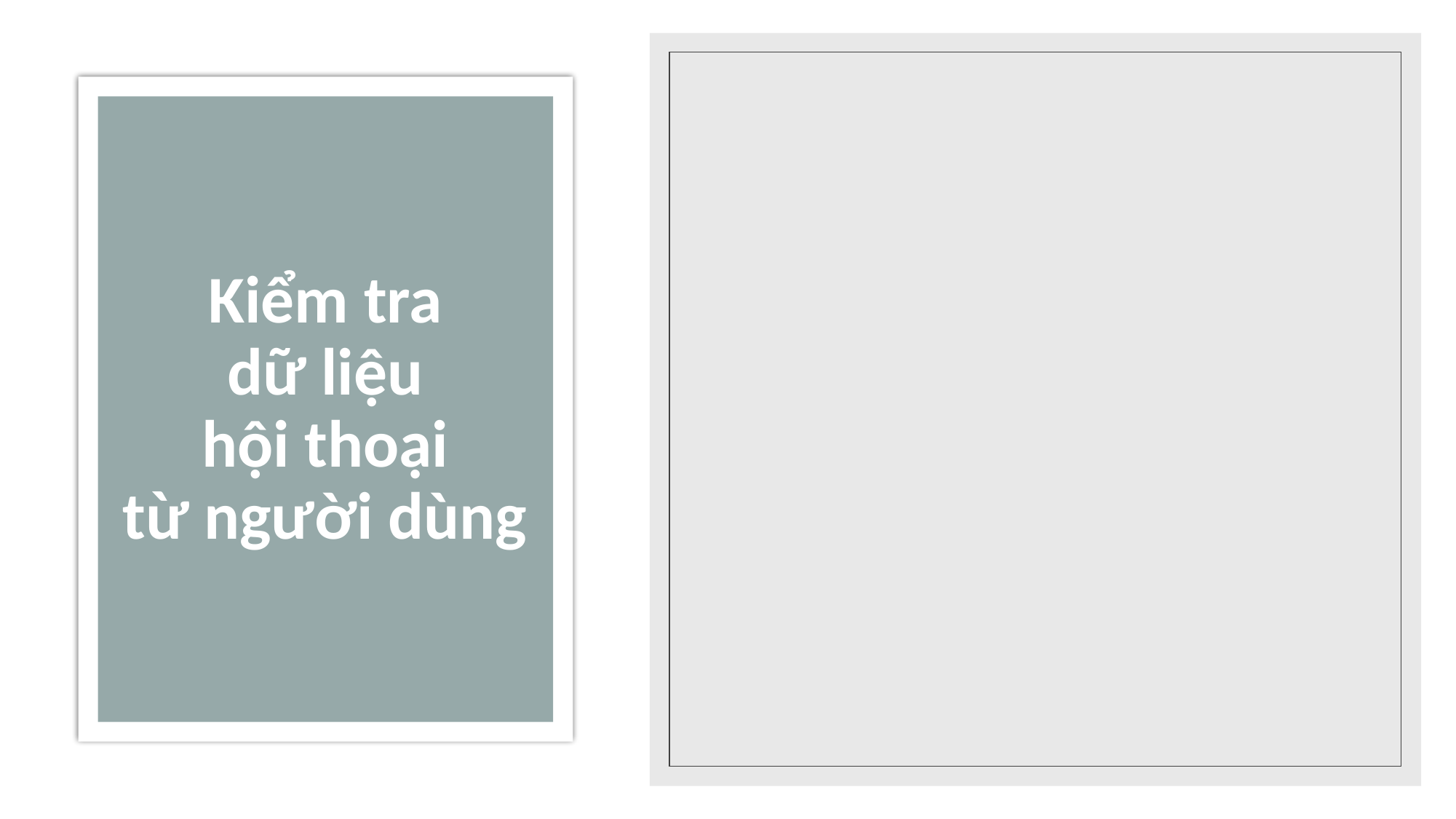

# Kiểm tra dữ liệu hội thoại từ người dùng